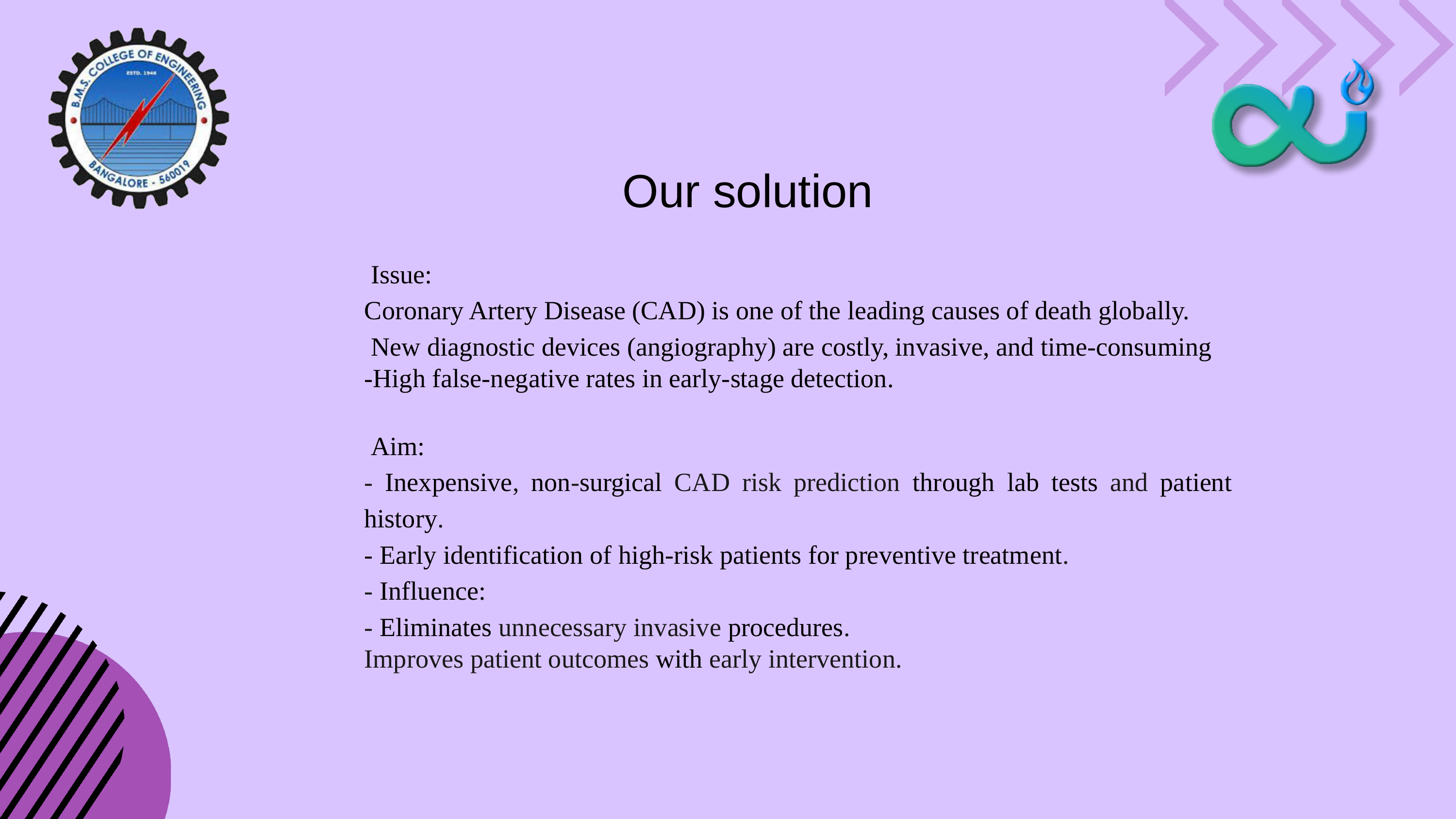

Our solution

 Issue:
Coronary Artery Disease (CAD) is one of the leading causes of death globally.
 New diagnostic devices (angiography) are costly, invasive, and time-consuming
-High false-negative rates in early-stage detection.

 Aim:
- Inexpensive, non-surgical CAD risk prediction through lab tests and patient history.
- Early identification of high-risk patients for preventive treatment.
- Influence:
- Eliminates unnecessary invasive procedures.
Improves patient outcomes with early intervention.